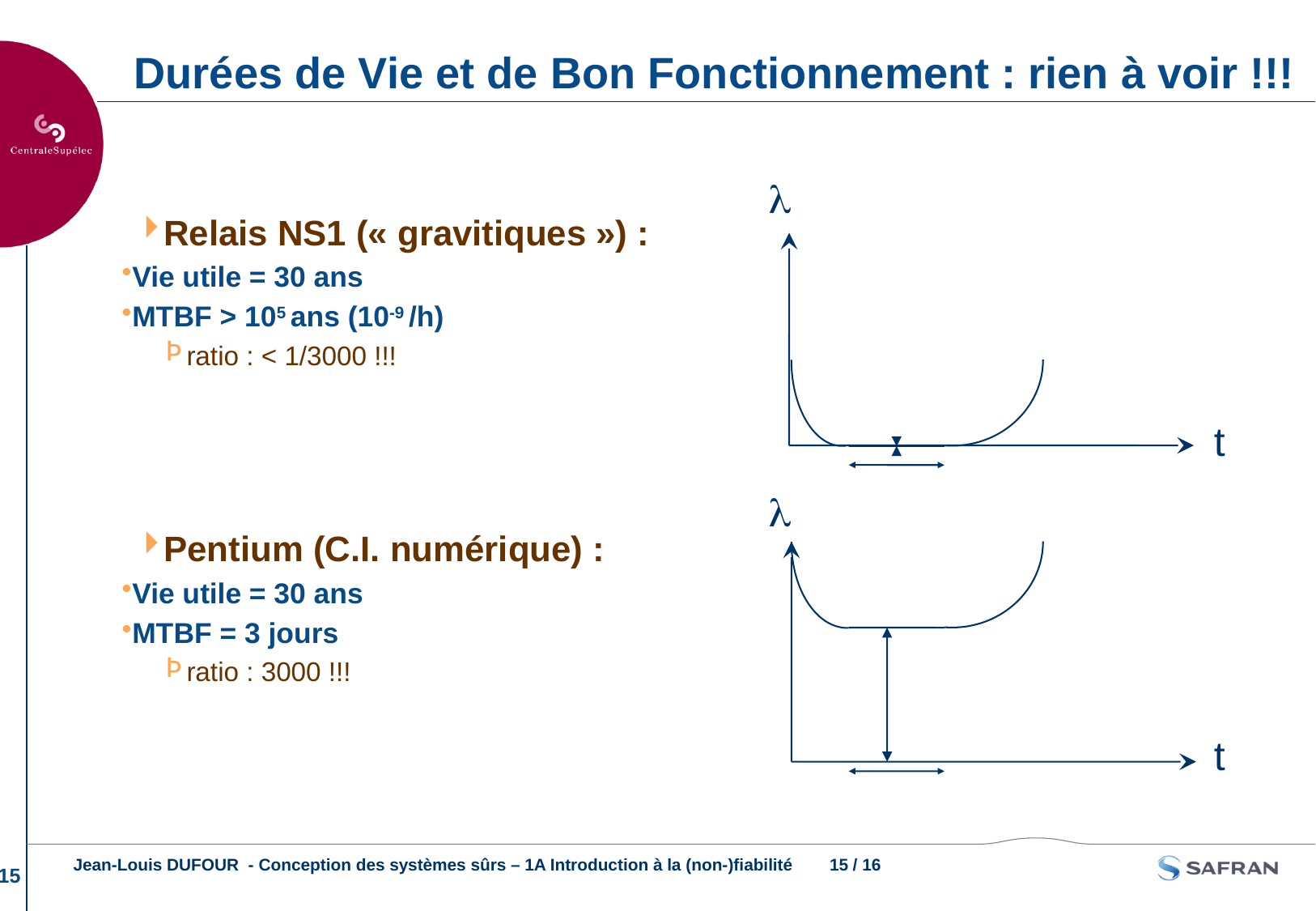

# Durées de Vie et de Bon Fonctionnement : rien à voir !!!
λ
Relais NS1 (« gravitiques ») :
Vie utile = 30 ans
MTBF > 105 ans (10-9 /h)
ratio : < 1/3000 !!!

Pentium (C.I. numérique) :
Vie utile = 30 ans
MTBF = 3 jours
ratio : 3000 !!!

t

λ

t